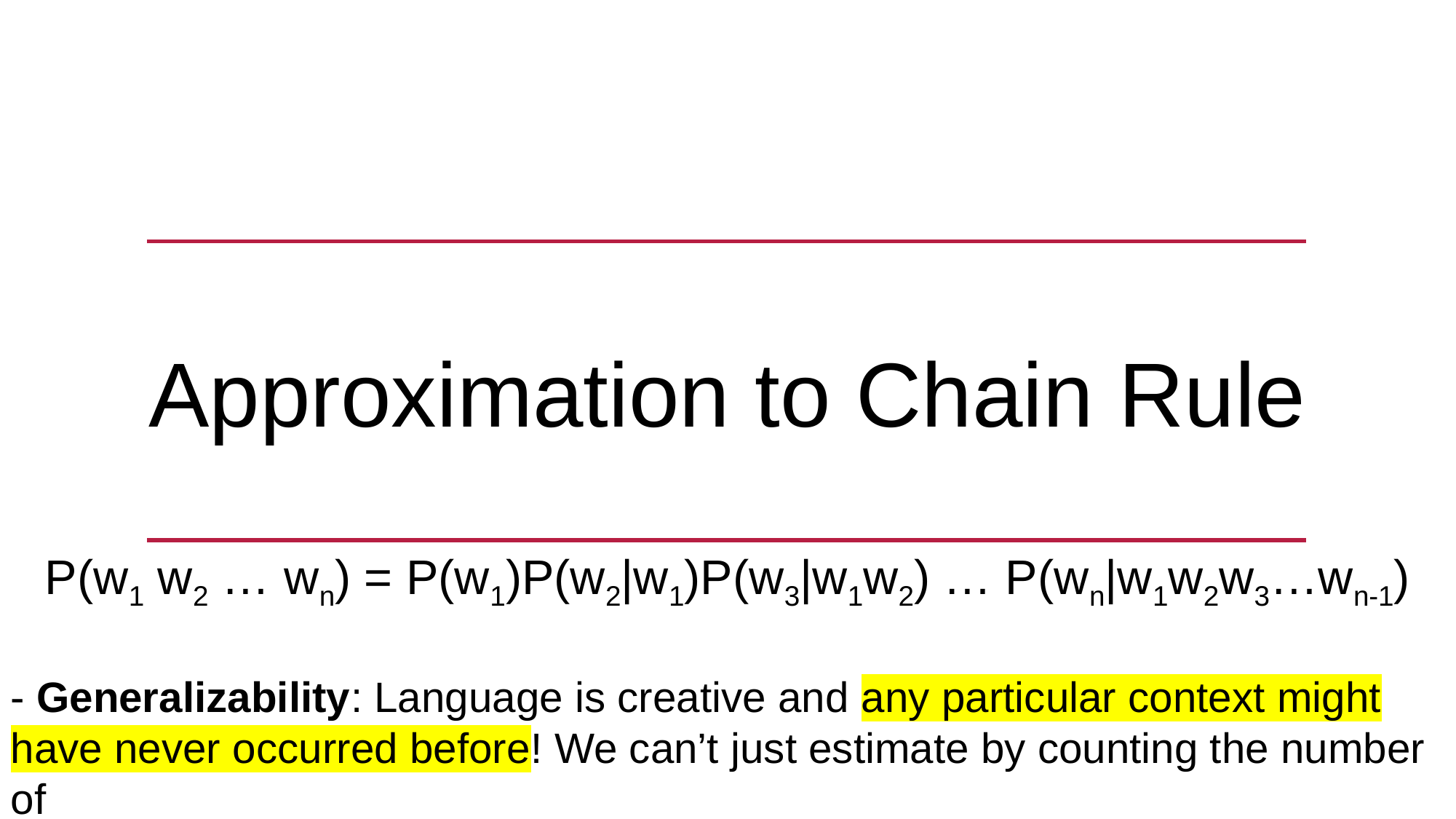

Approximation to Chain Rule
P(w1 w2 … wn) = P(w1)P(w2|w1)P(w3|w1w2) … P(wn|w1w2w3…wn-1)

- Generalizability: Language is creative and any particular context might have never occurred before! We can’t just estimate by counting the number of
times every word occurs following every long string.